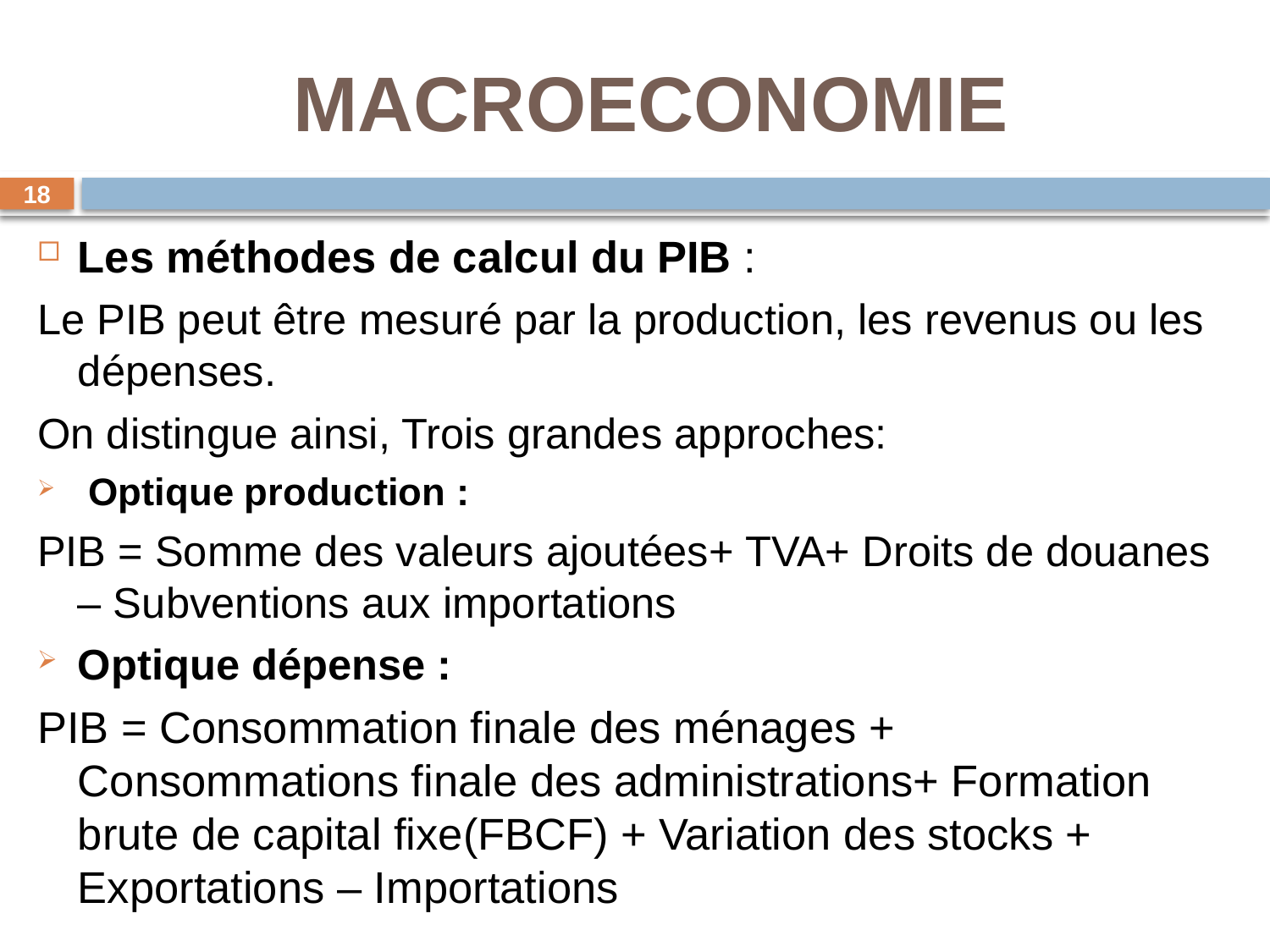

# MACROECONOMIE
18
Les méthodes de calcul du PIB :
Le PIB peut être mesuré par la production, les revenus ou les dépenses.
On distingue ainsi, Trois grandes approches:
 Optique production :
PIB = Somme des valeurs ajoutées+ TVA+ Droits de douanes – Subventions aux importations
Optique dépense :
PIB = Consommation finale des ménages + Consommations finale des administrations+ Formation brute de capital fixe(FBCF) + Variation des stocks + Exportations – Importations